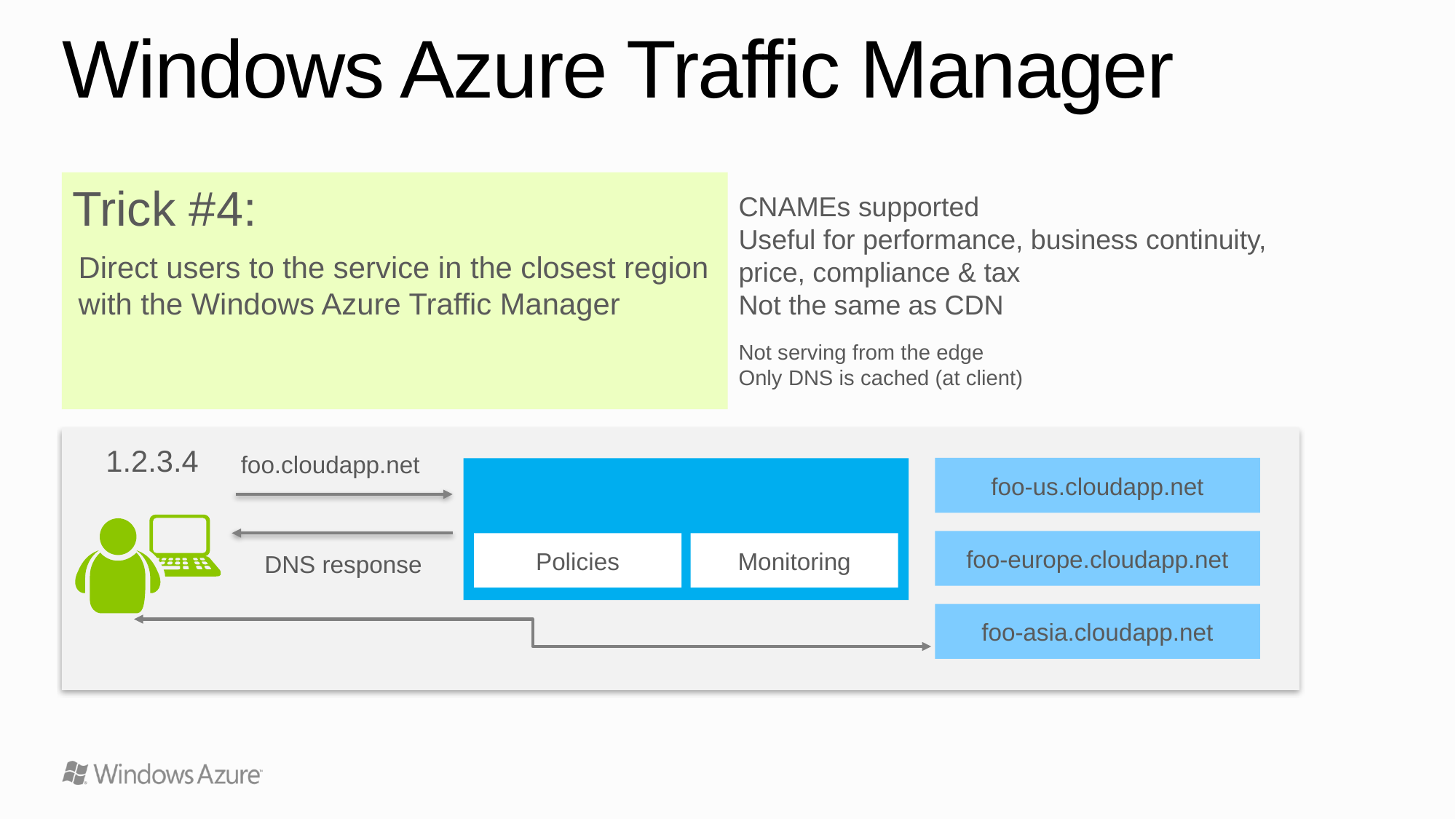

# Windows Azure Traffic Manager
Trick #4:
Direct users to the service in the closest region with the Windows Azure Traffic Manager
CNAMEs supported
Useful for performance, business continuity,
price, compliance & tax
Not the same as CDN
Not serving from the edge
Only DNS is cached (at client)

1.2.3.4
foo.cloudapp.net
foo-us.cloudapp.net
Traffic Manager

foo-europe.cloudapp.net
Policies
Monitoring
DNS response
foo-asia.cloudapp.net